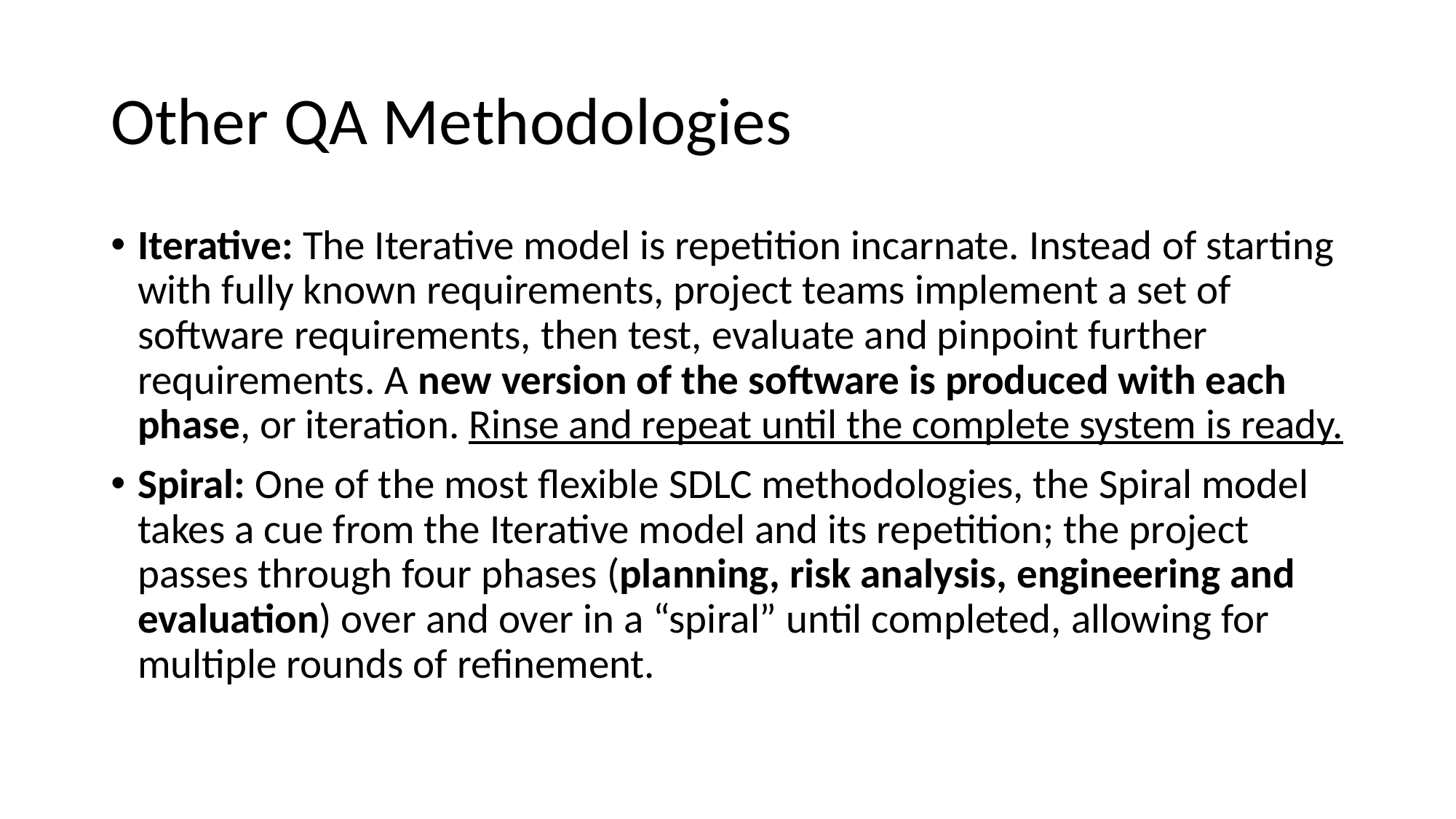

# Other QA Methodologies
Iterative: The Iterative model is repetition incarnate. Instead of starting with fully known requirements, project teams implement a set of software requirements, then test, evaluate and pinpoint further requirements. A new version of the software is produced with each phase, or iteration. Rinse and repeat until the complete system is ready.
Spiral: One of the most flexible SDLC methodologies, the Spiral model takes a cue from the Iterative model and its repetition; the project passes through four phases (planning, risk analysis, engineering and evaluation) over and over in a “spiral” until completed, allowing for multiple rounds of refinement.